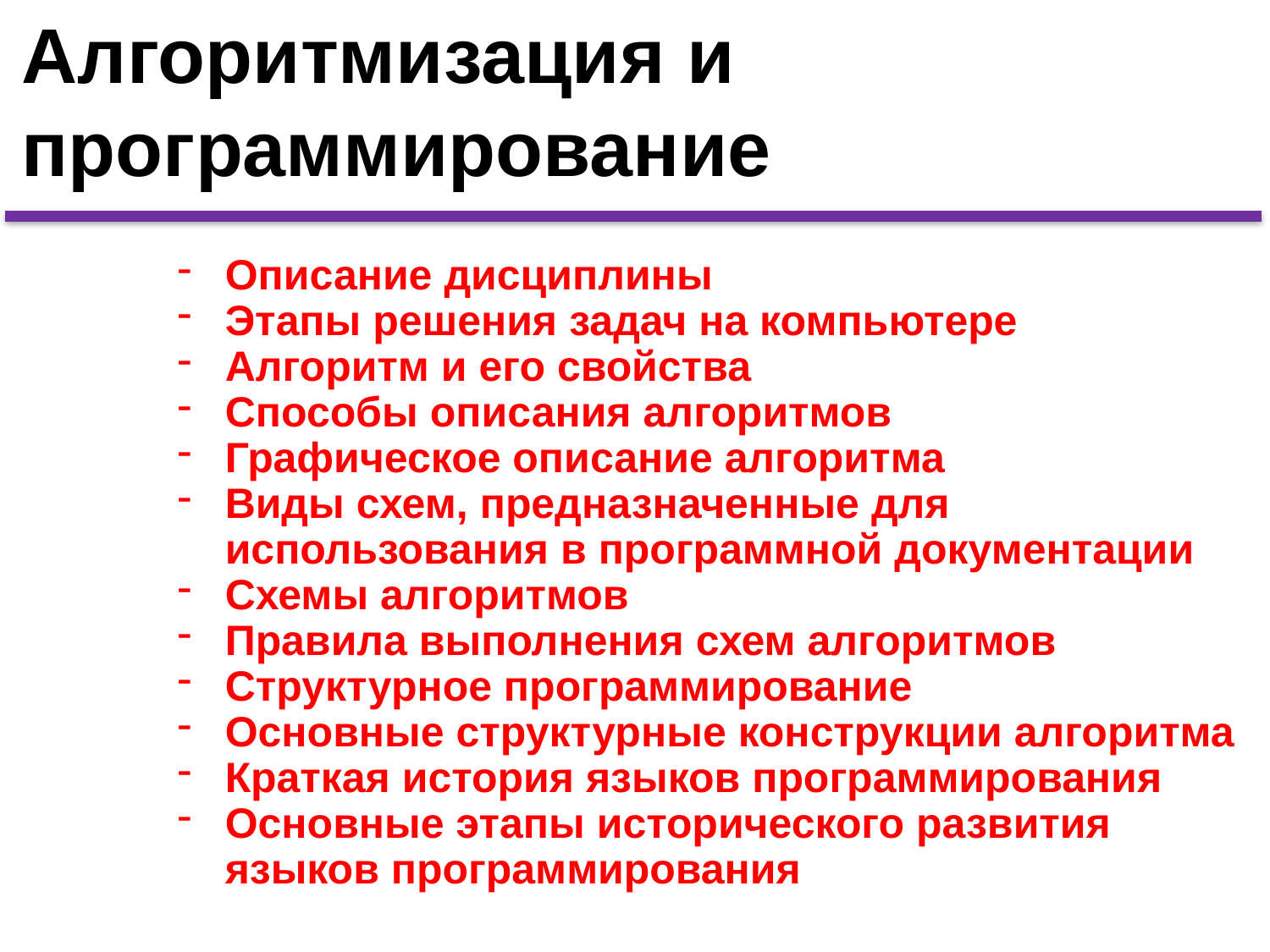

Алгоритмизация и программирование
Описание дисциплины
Этапы решения задач на компьютере
Алгоритм и его свойства
Способы описания алгоритмов
Графическое описание алгоритма
Виды схем, предназначенные для использования в программной документации
Схемы алгоритмов
Правила выполнения схем алгоритмов
Структурное программирование
Основные структурные конструкции алгоритма
Краткая история языков программирования
Основные этапы исторического развития языков программирования